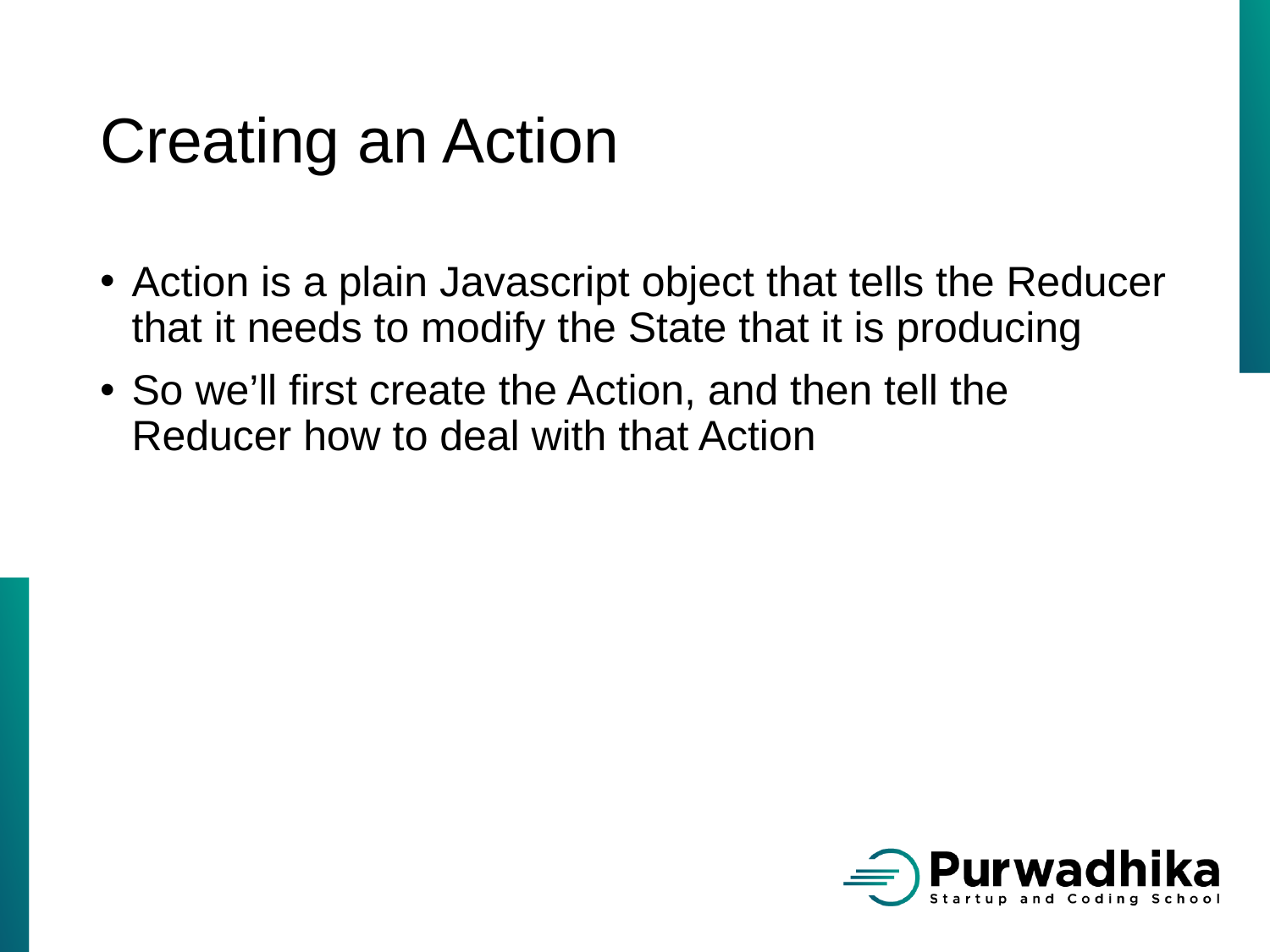

# Creating an Action
Action is a plain Javascript object that tells the Reducer that it needs to modify the State that it is producing
So we’ll first create the Action, and then tell the Reducer how to deal with that Action